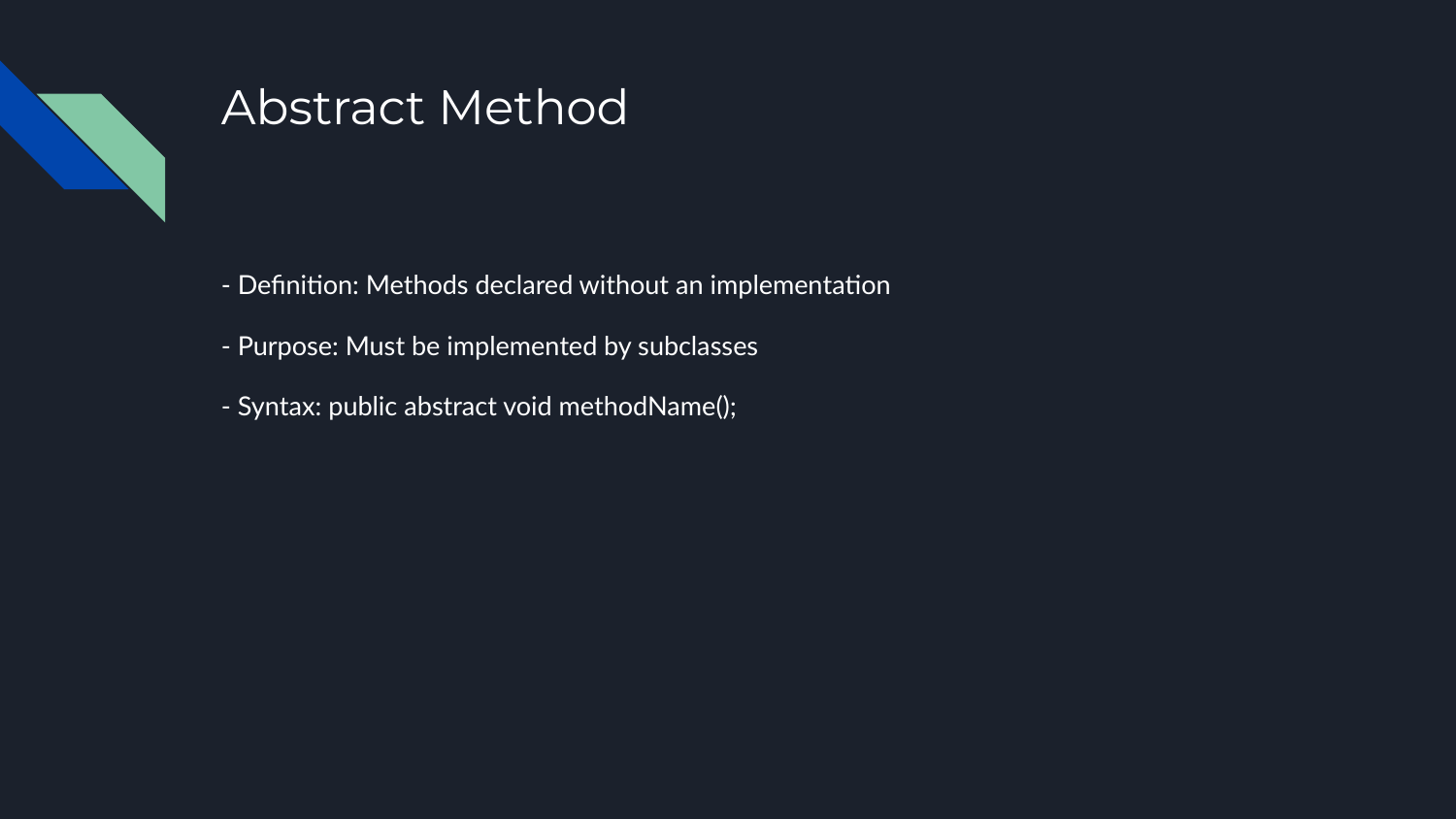

# Abstract Method
- Definition: Methods declared without an implementation
- Purpose: Must be implemented by subclasses
- Syntax: public abstract void methodName();